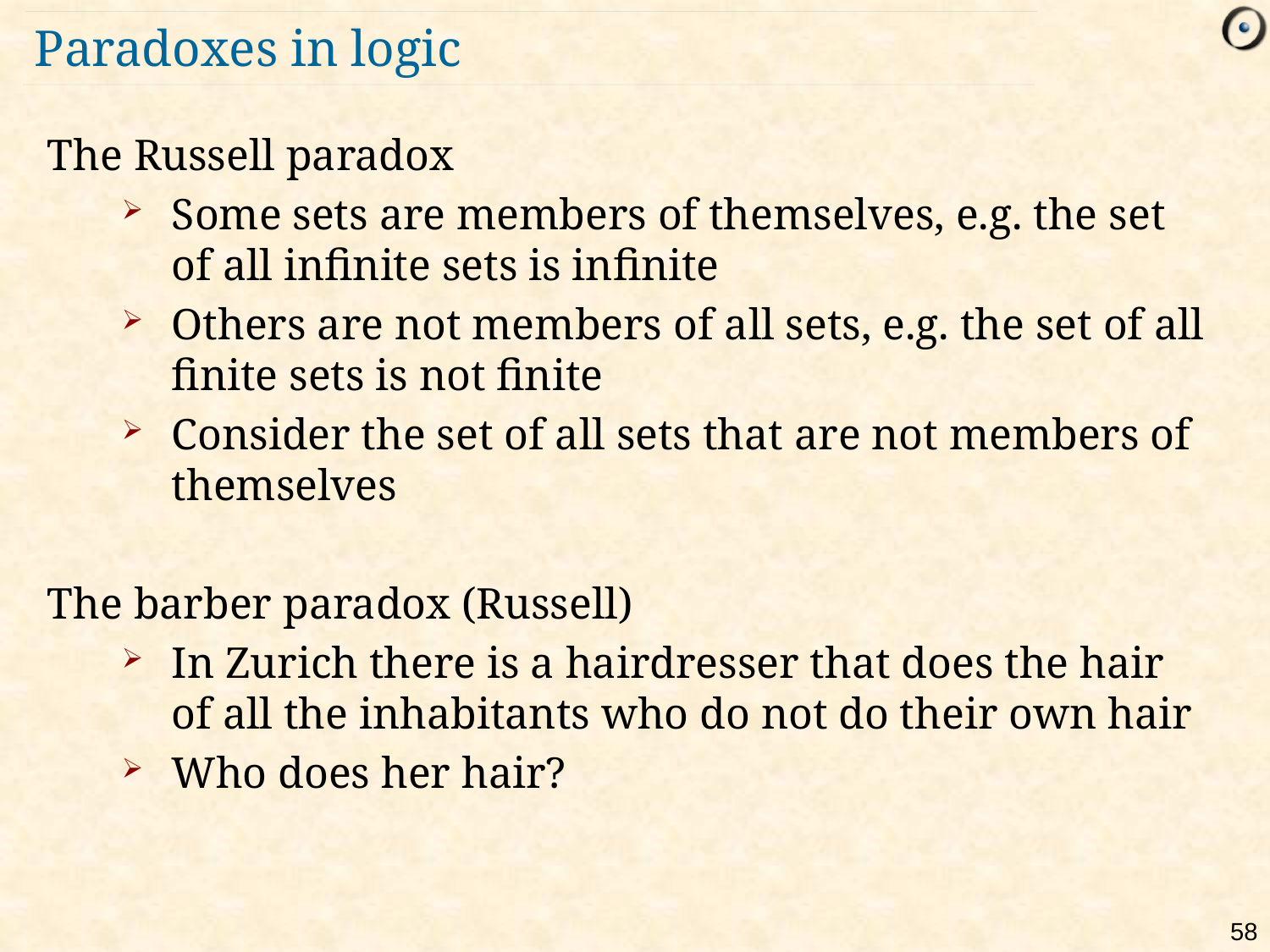

# Paradoxes in logic
The Russell paradox
Some sets are members of themselves, e.g. the set of all infinite sets is infinite
Others are not members of all sets, e.g. the set of all finite sets is not finite
Consider the set of all sets that are not members of themselves

The barber paradox (Russell)
In Zurich there is a hairdresser that does the hair of all the inhabitants who do not do their own hair
Who does her hair?